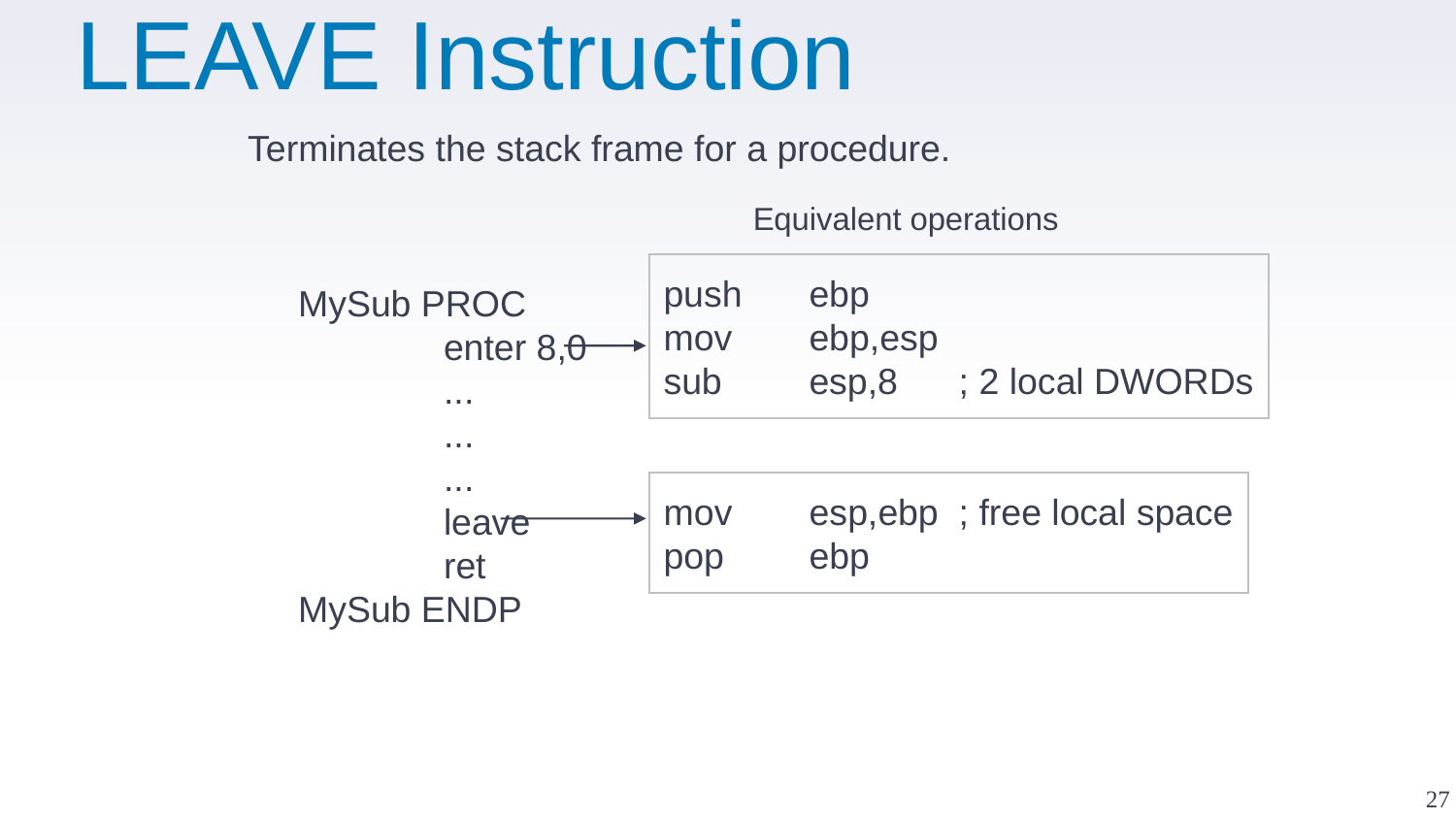

# LEAVE Instruction
Terminates the stack frame for a procedure.

Equivalent operations

push	ebp
mov	ebp,esp
sub	esp,8      ; 2 local DWORDs
MySub PROC
	enter 8,0
	...
	...
	...
	leave
	ret
MySub ENDP

mov	esp,ebp  ; free local space
pop	ebp

27